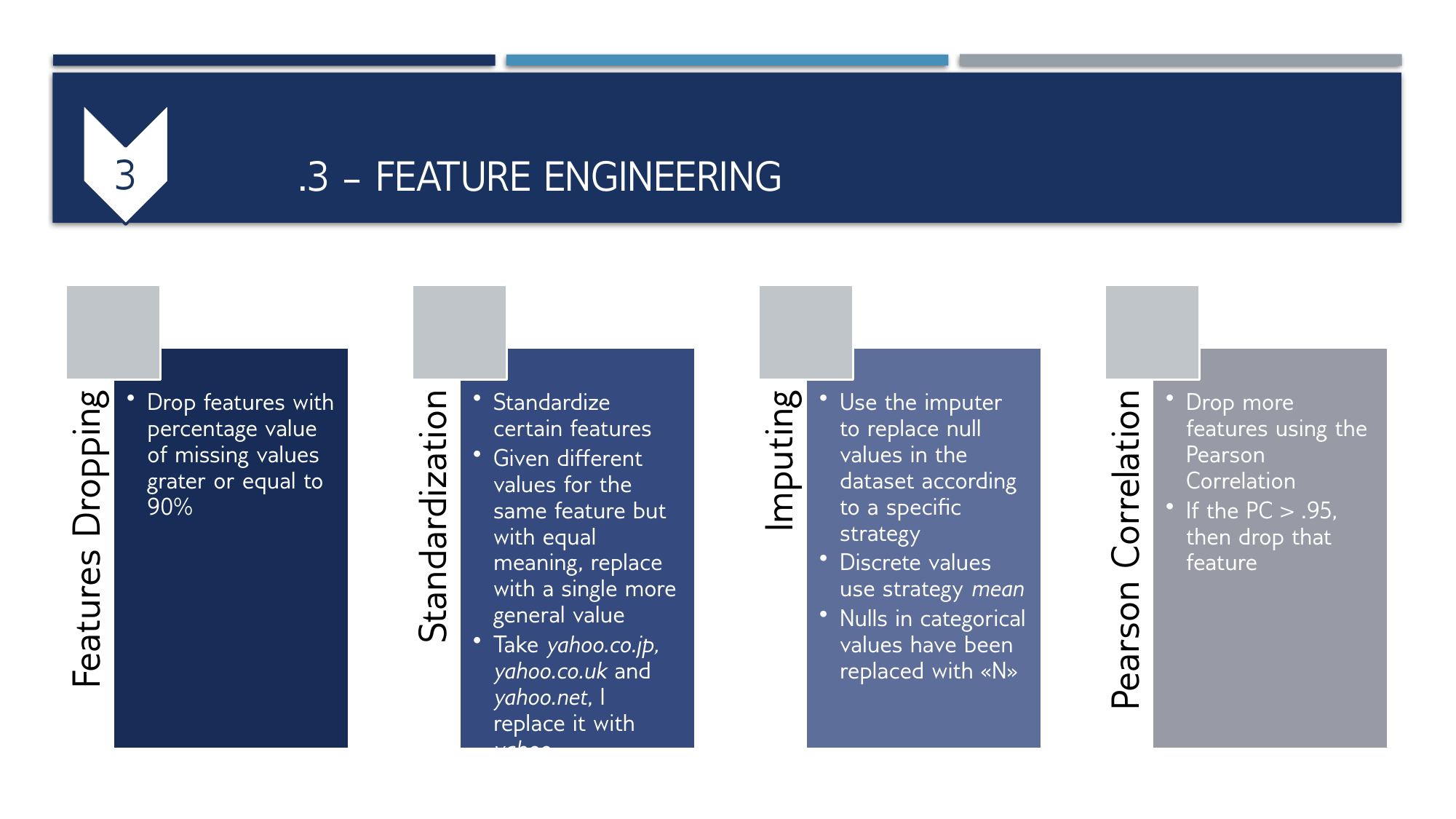

# .3 – FEATURE ENGINEERING

3
Features Dropping
Drop features with percentage value of missing values grater or equal to  90%
Standardization
Standardize certain features
Given different values for the same feature but with equal meaning, replace with a single more general value
Take yahoo.co.jp, yahoo.co.uk and yahoo.net, I replace it with yahoo
Imputing
Use the imputer to replace null values in the dataset according to a specific strategy
Discrete values use strategy mean
Nulls in categorical values have been replaced with «N»
Pearson Correlation
Drop more features using the Pearson Correlation
If the PC > .95, then drop that feature